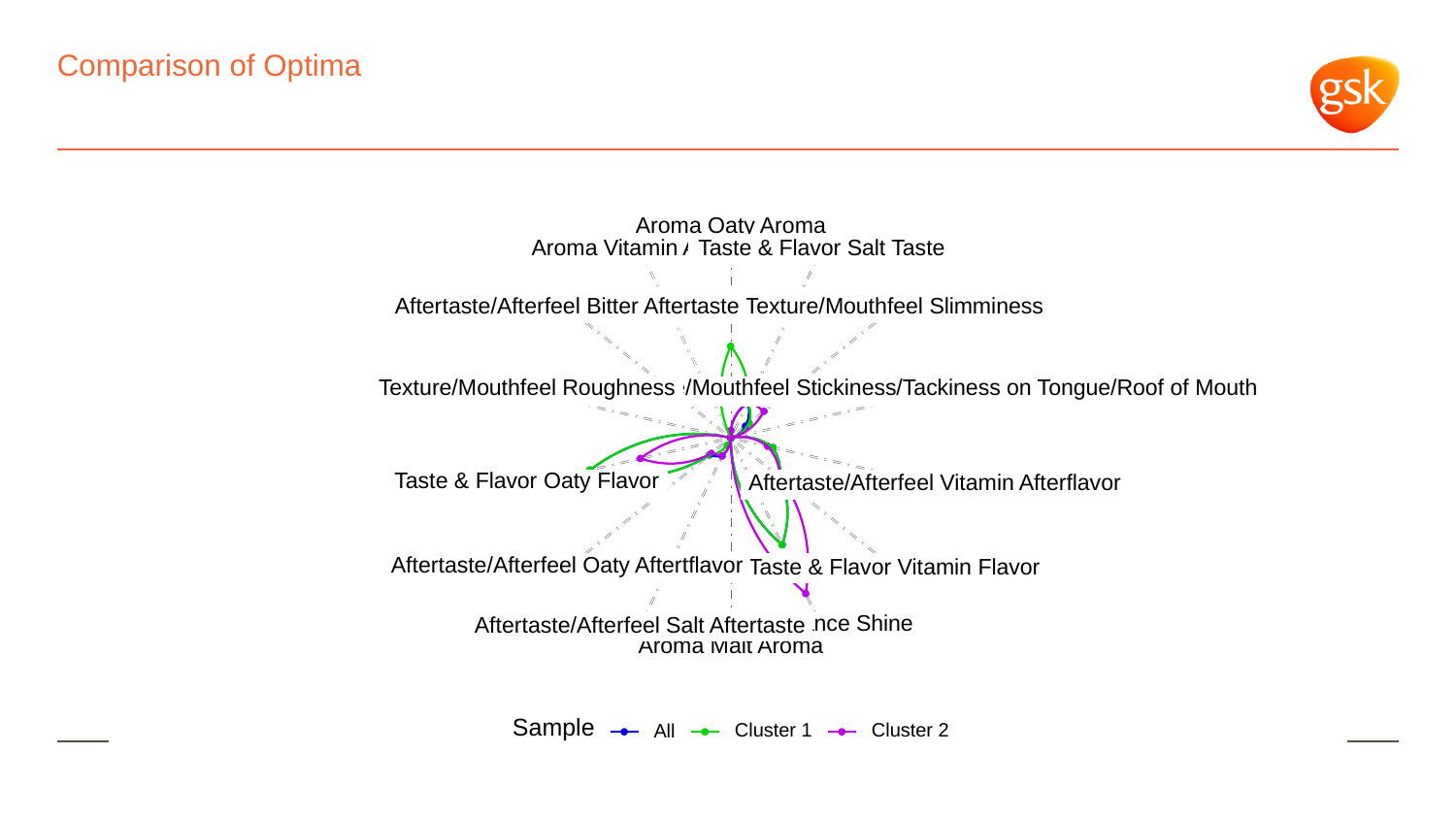

# Comparison of Optima

Aroma Oaty Aroma

Taste & Flavor Salt Taste
Aroma Vitamin Aroma

Aftertaste/Afterfeel Bitter Aftertaste
Texture/Mouthfeel Slimminess

Texture/Mouthfeel Roughness
Texture/Mouthfeel Stickiness/Tackiness on Tongue/Roof of Mouth

Taste & Flavor Oaty Flavor

Aftertaste/Afterfeel Vitamin Afterflavor

Aftertaste/Afterfeel Oaty Aftertflavor
Taste & Flavor Vitamin Flavor

Appearance Shine
Aftertaste/Afterfeel Salt Aftertaste

Aroma Malt Aroma

Sample
Cluster 1
Cluster 2
All